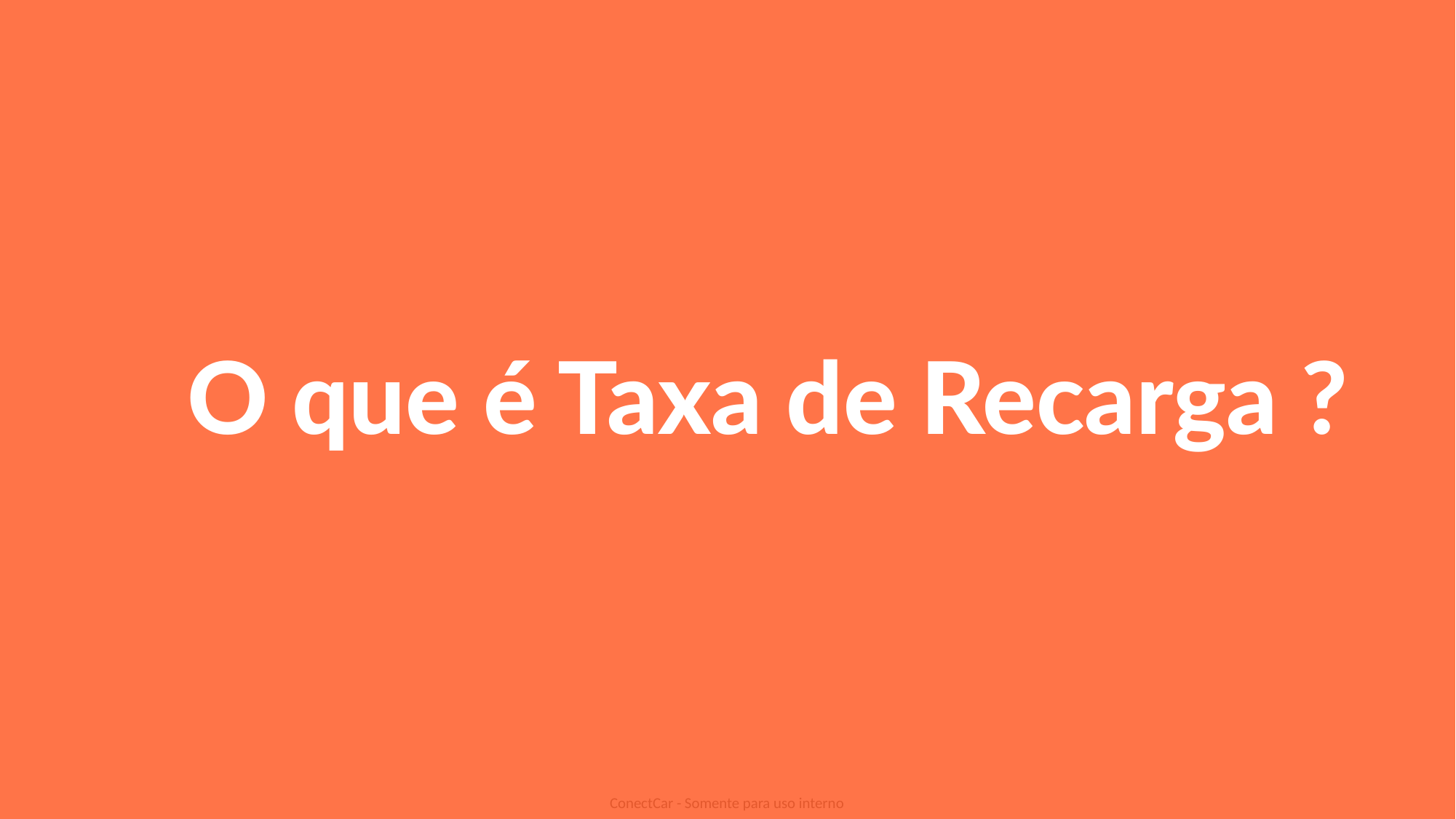

O que é Taxa de Recarga ?